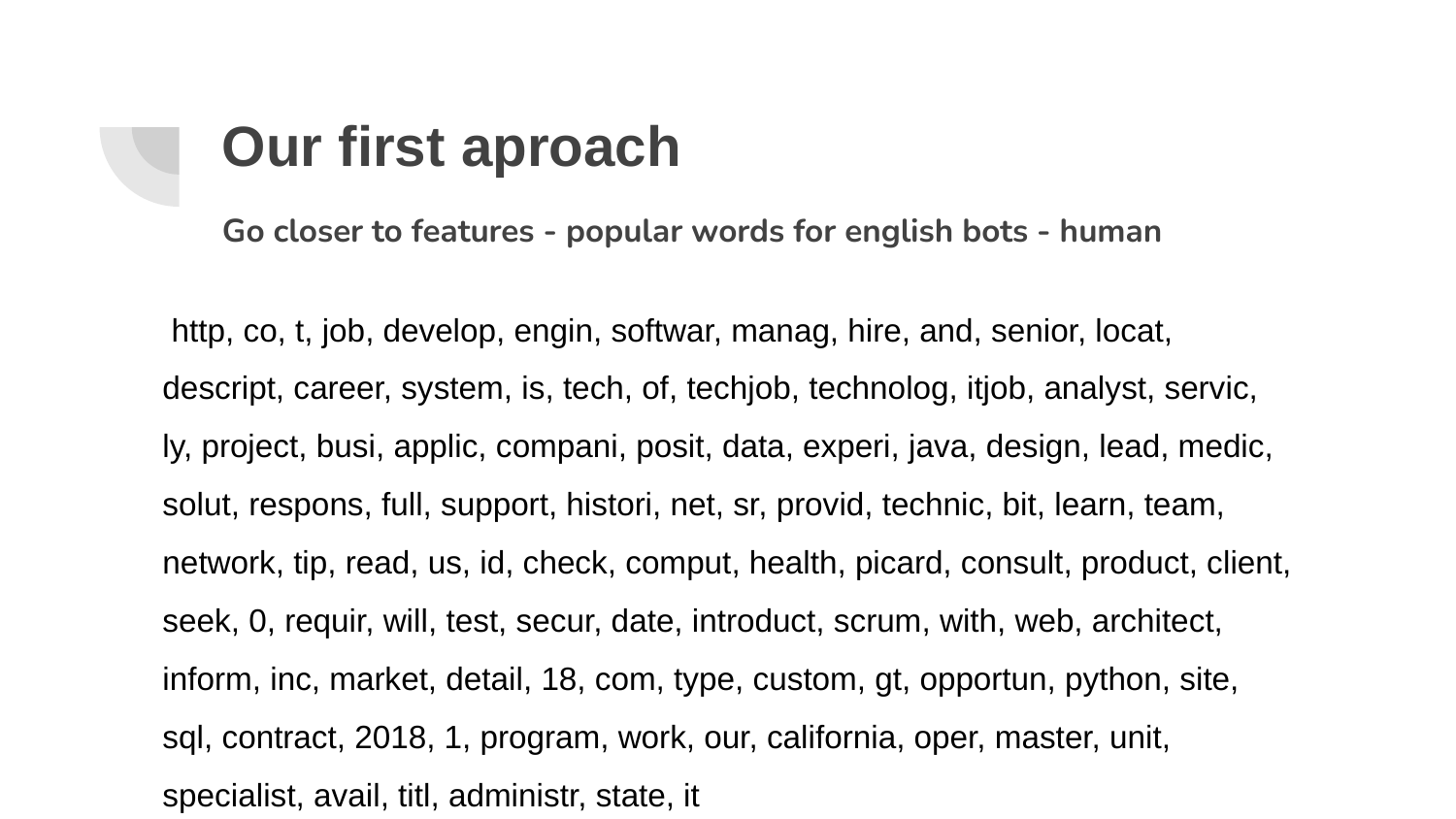

# Our first aproach

Go closer to features - popular words for english bots - human
 http, co, t, job, develop, engin, softwar, manag, hire, and, senior, locat, descript, career, system, is, tech, of, techjob, technolog, itjob, analyst, servic, ly, project, busi, applic, compani, posit, data, experi, java, design, lead, medic, solut, respons, full, support, histori, net, sr, provid, technic, bit, learn, team, network, tip, read, us, id, check, comput, health, picard, consult, product, client, seek, 0, requir, will, test, secur, date, introduct, scrum, with, web, architect, inform, inc, market, detail, 18, com, type, custom, gt, opportun, python, site, sql, contract, 2018, 1, program, work, our, california, oper, master, unit, specialist, avail, titl, administr, state, it